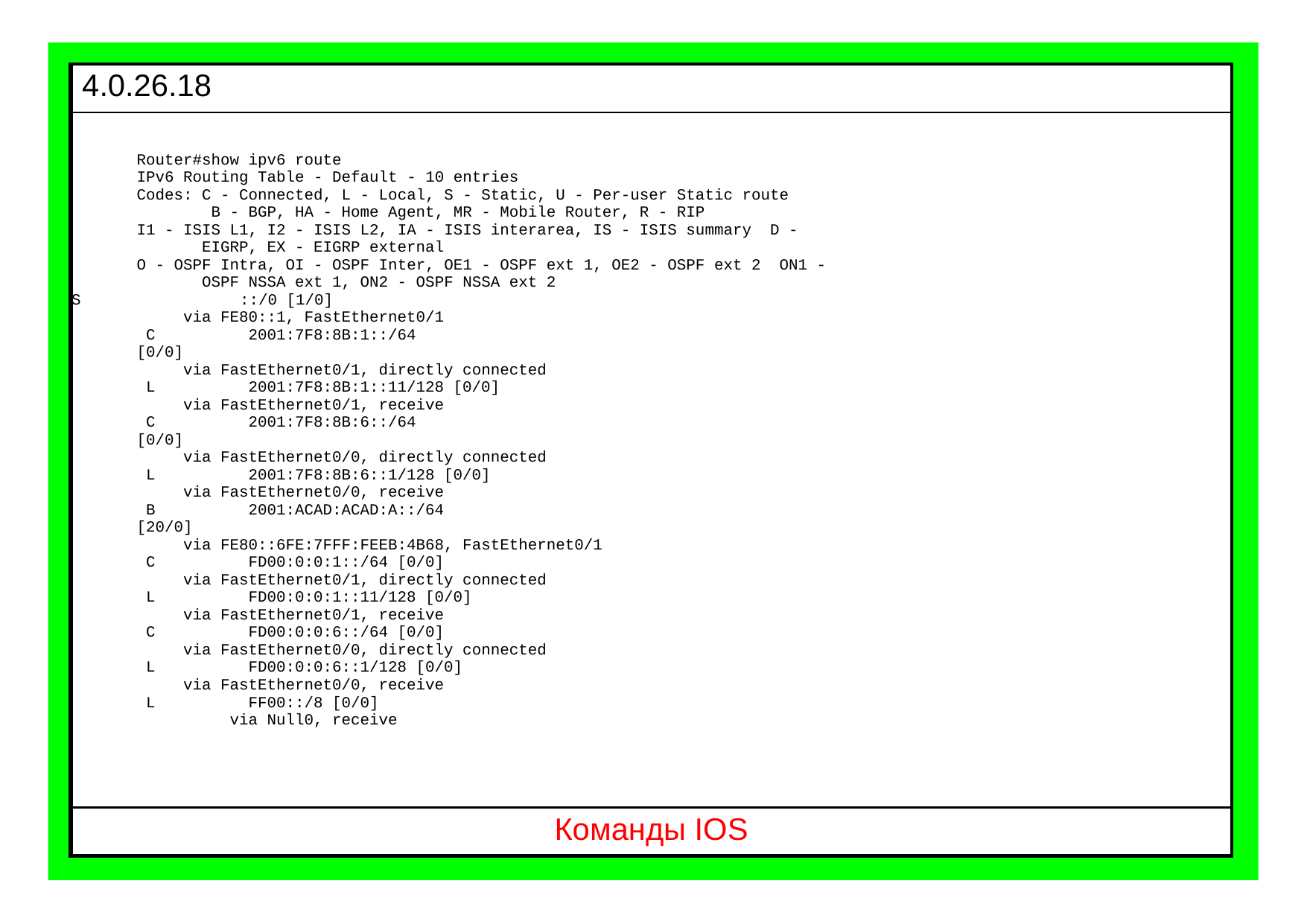

| 4.0.26.18 |
| --- |
| Router#show ipv6 route IPv6 Routing Table - Default - 10 entries Codes: C - Connected, L - Local, S - Static, U - Per-user Static route B - BGP, HA - Home Agent, MR - Mobile Router, R - RIP I1 - ISIS L1, I2 - ISIS L2, IA - ISIS interarea, IS - ISIS summary D - EIGRP, EX - EIGRP external O - OSPF Intra, OI - OSPF Inter, OE1 - OSPF ext 1, OE2 - OSPF ext 2 ON1 - OSPF NSSA ext 1, ON2 - OSPF NSSA ext 2 S ::/0 [1/0] via FE80::1, FastEthernet0/1 C 2001:7F8:8B:1::/64 [0/0] via FastEthernet0/1, directly connected L 2001:7F8:8B:1::11/128 [0/0] via FastEthernet0/1, receive C 2001:7F8:8B:6::/64 [0/0] via FastEthernet0/0, directly connected L 2001:7F8:8B:6::1/128 [0/0] via FastEthernet0/0, receive B 2001:ACAD:ACAD:A::/64 [20/0] via FE80::6FE:7FFF:FEEB:4B68, FastEthernet0/1 C FD00:0:0:1::/64 [0/0] via FastEthernet0/1, directly connected L FD00:0:0:1::11/128 [0/0] via FastEthernet0/1, receive C FD00:0:0:6::/64 [0/0] via FastEthernet0/0, directly connected L FD00:0:0:6::1/128 [0/0] via FastEthernet0/0, receive L FF00::/8 [0/0] via Null0, receive |
| Команды IOS |